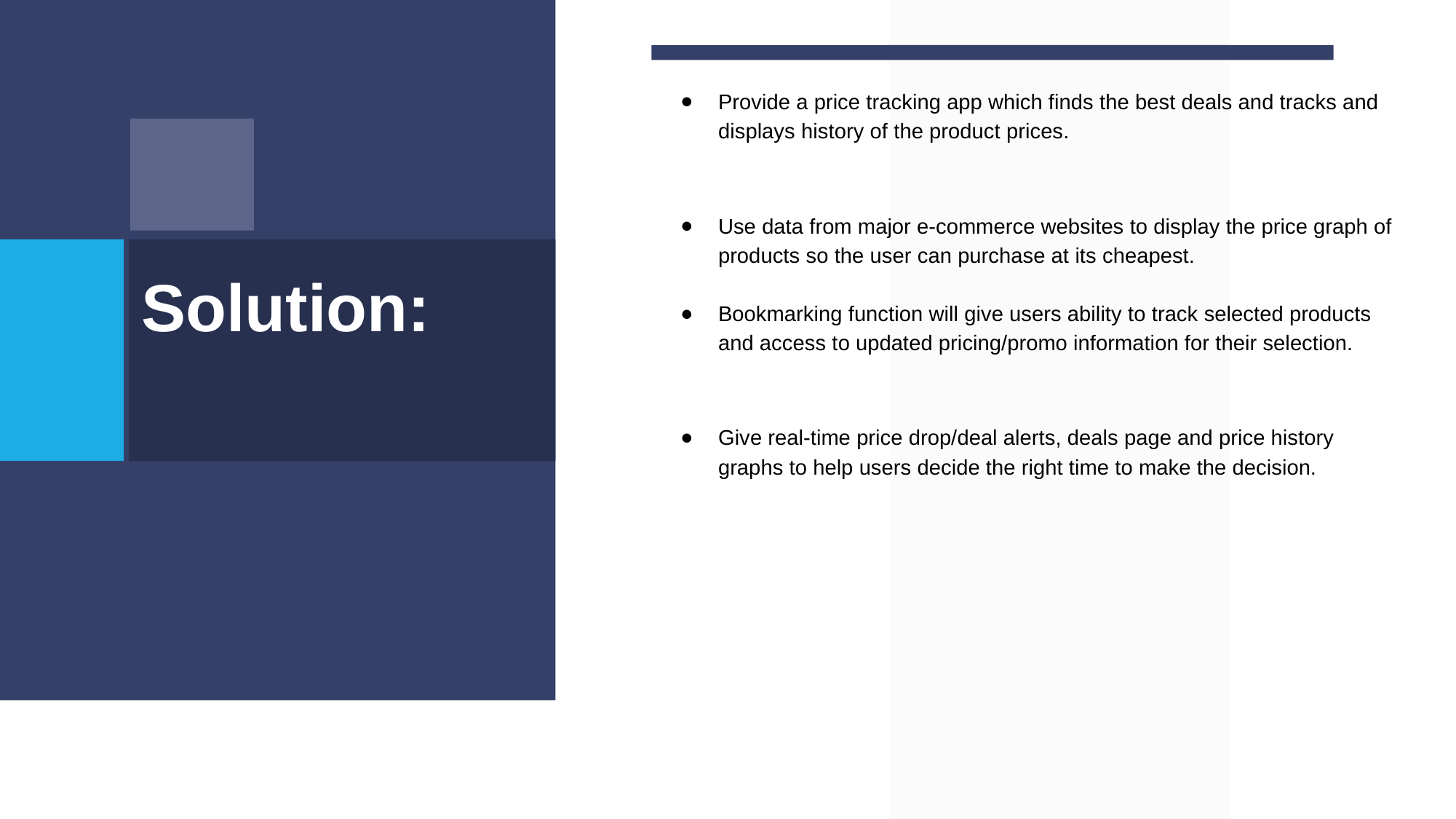

Provide a price tracking app which finds the best deals and tracks and displays history of the product prices.

Use data from major e-commerce websites to display the price graph of products so the user can purchase at its cheapest.
Bookmarking function will give users ability to track selected products and access to updated pricing/promo information for their selection.

Give real-time price drop/deal alerts, deals page and price history graphs to help users decide the right time to make the decision.

# Solution: